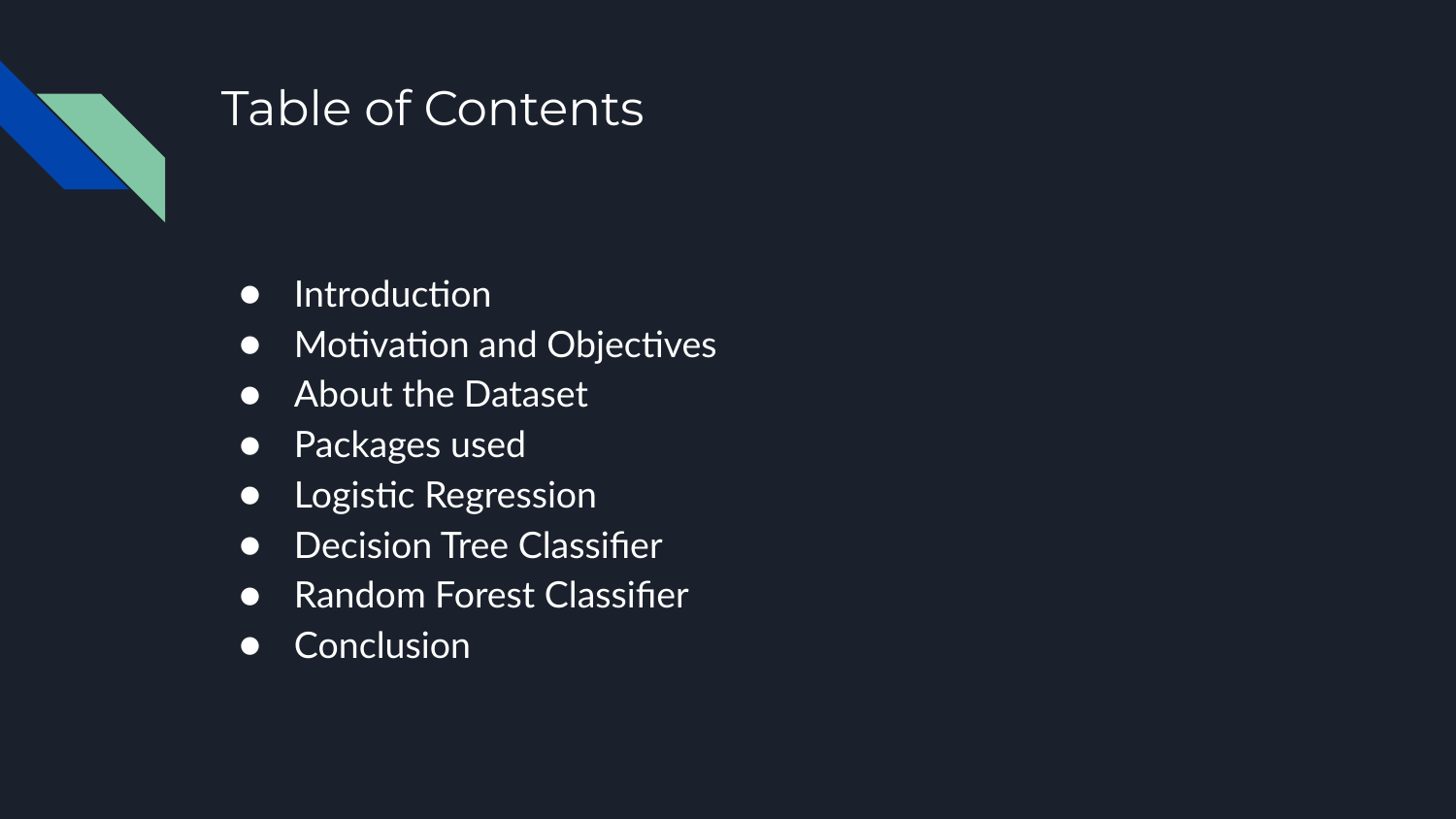

# Table of Contents
Introduction
Motivation and Objectives
About the Dataset
Packages used
Logistic Regression
Decision Tree Classifier
Random Forest Classifier
Conclusion